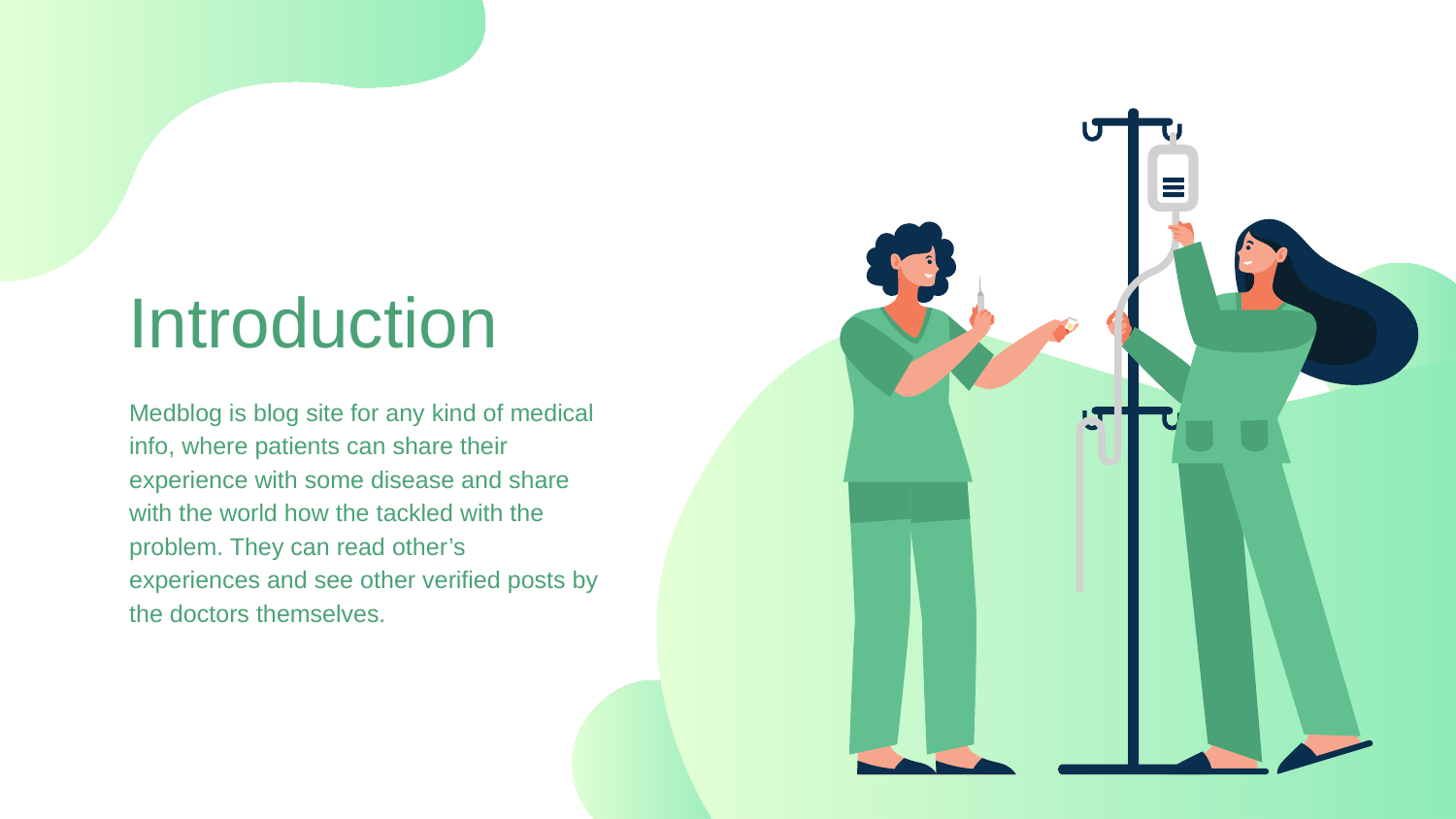

# Introduction
Medblog is blog site for any kind of medical info, where patients can share their experience with some disease and share with the world how the tackled with the problem. They can read other’s experiences and see other verified posts by the doctors themselves.